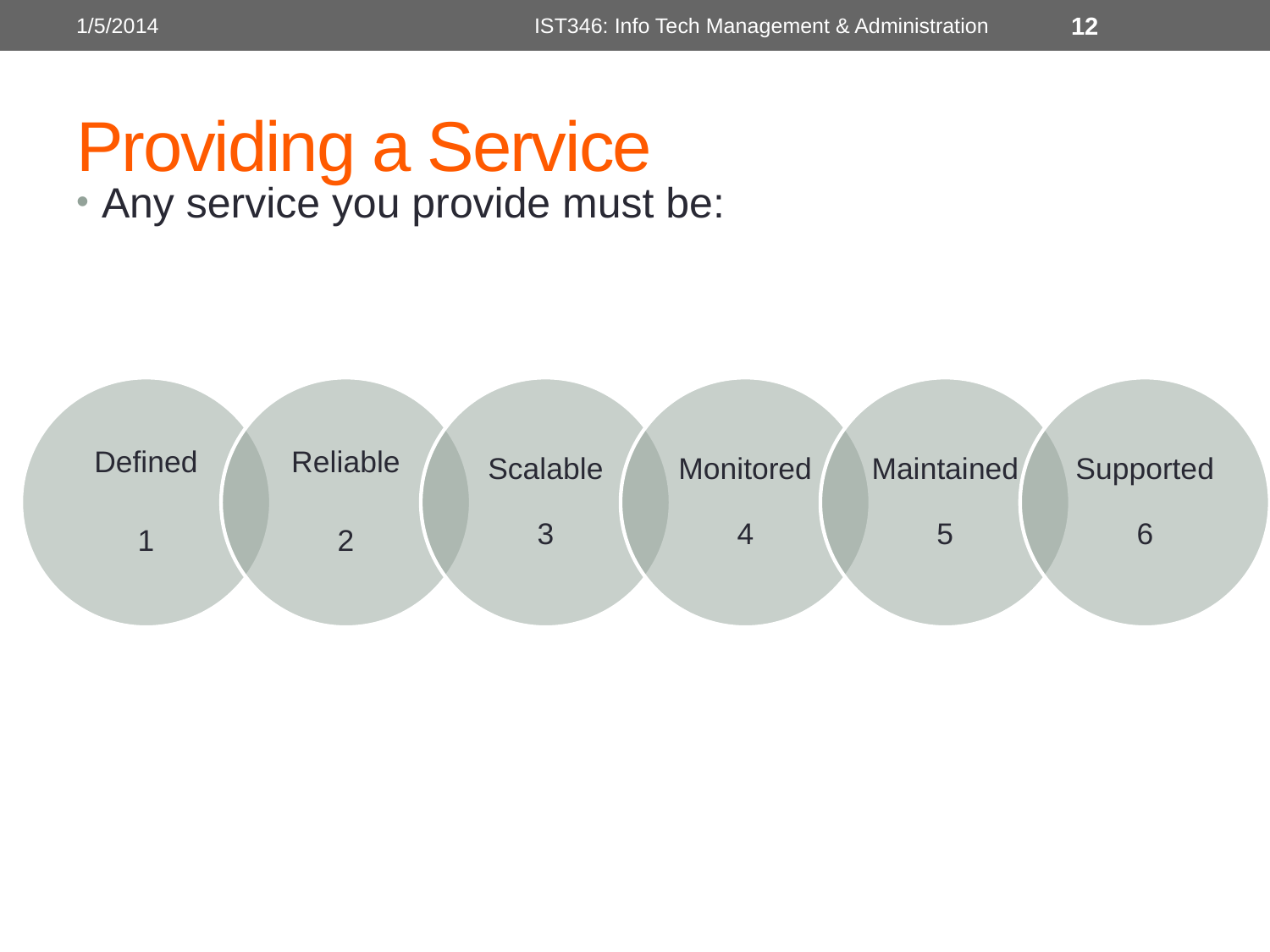

1/5/2014
IST346: Info Tech Management & Administration
12
# Providing a Service
Defined
1
Reliable
2
Scalable
3
Monitored
4
Maintained
5
Supported
6
Any service you provide must be: